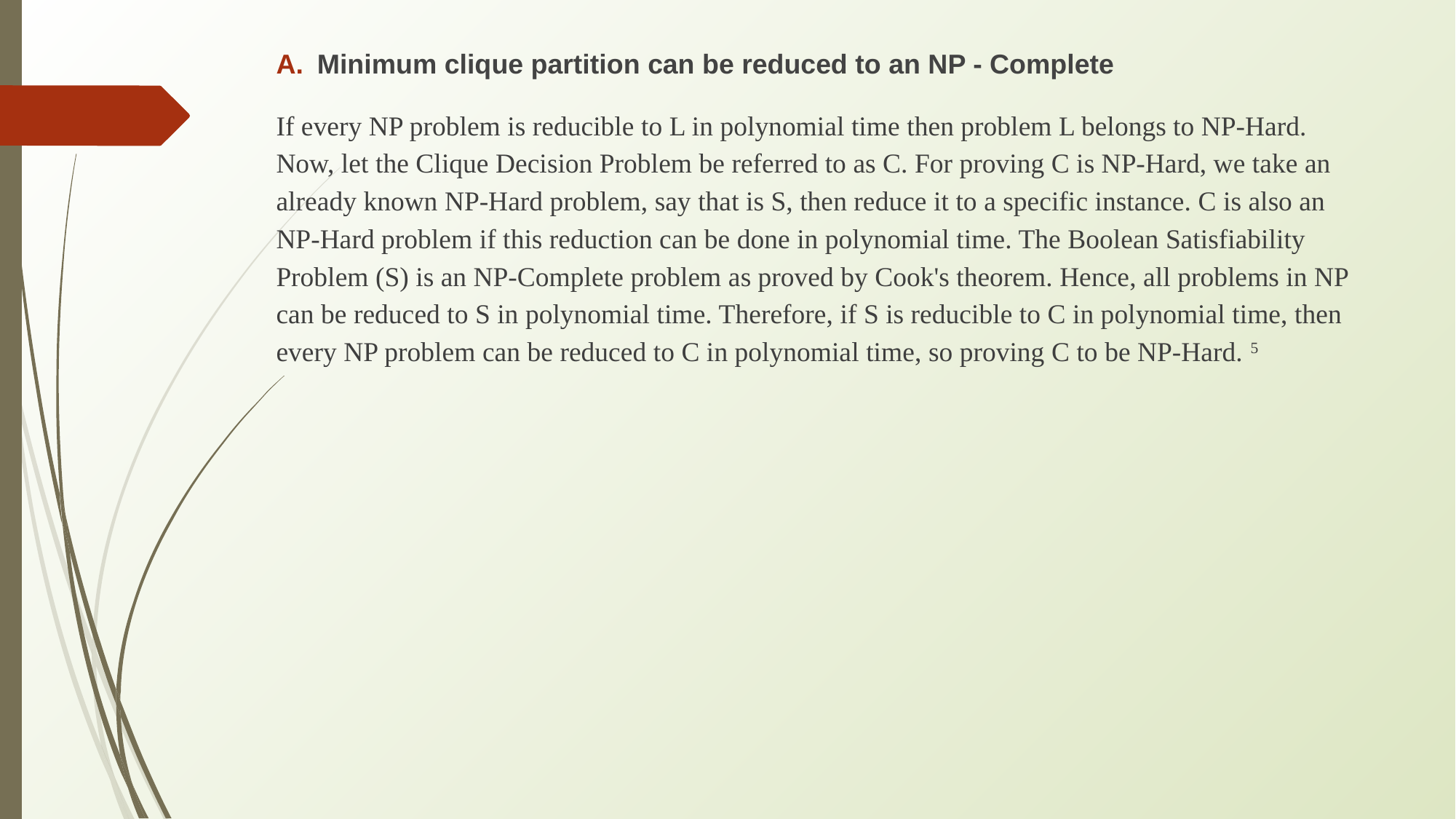

Minimum clique partition can be reduced to an NP - Complete
If every NP problem is reducible to L in polynomial time then problem L belongs to NP-Hard. Now, let the Clique Decision Problem be referred to as C. For proving C is NP-Hard, we take an already known NP-Hard problem, say that is S, then reduce it to a specific instance. C is also an NP-Hard problem if this reduction can be done in polynomial time. The Boolean Satisfiability Problem (S) is an NP-Complete problem as proved by Cook's theorem. Hence, all problems in NP can be reduced to S in polynomial time. Therefore, if S is reducible to C in polynomial time, then every NP problem can be reduced to C in polynomial time, so proving C to be NP-Hard. 5